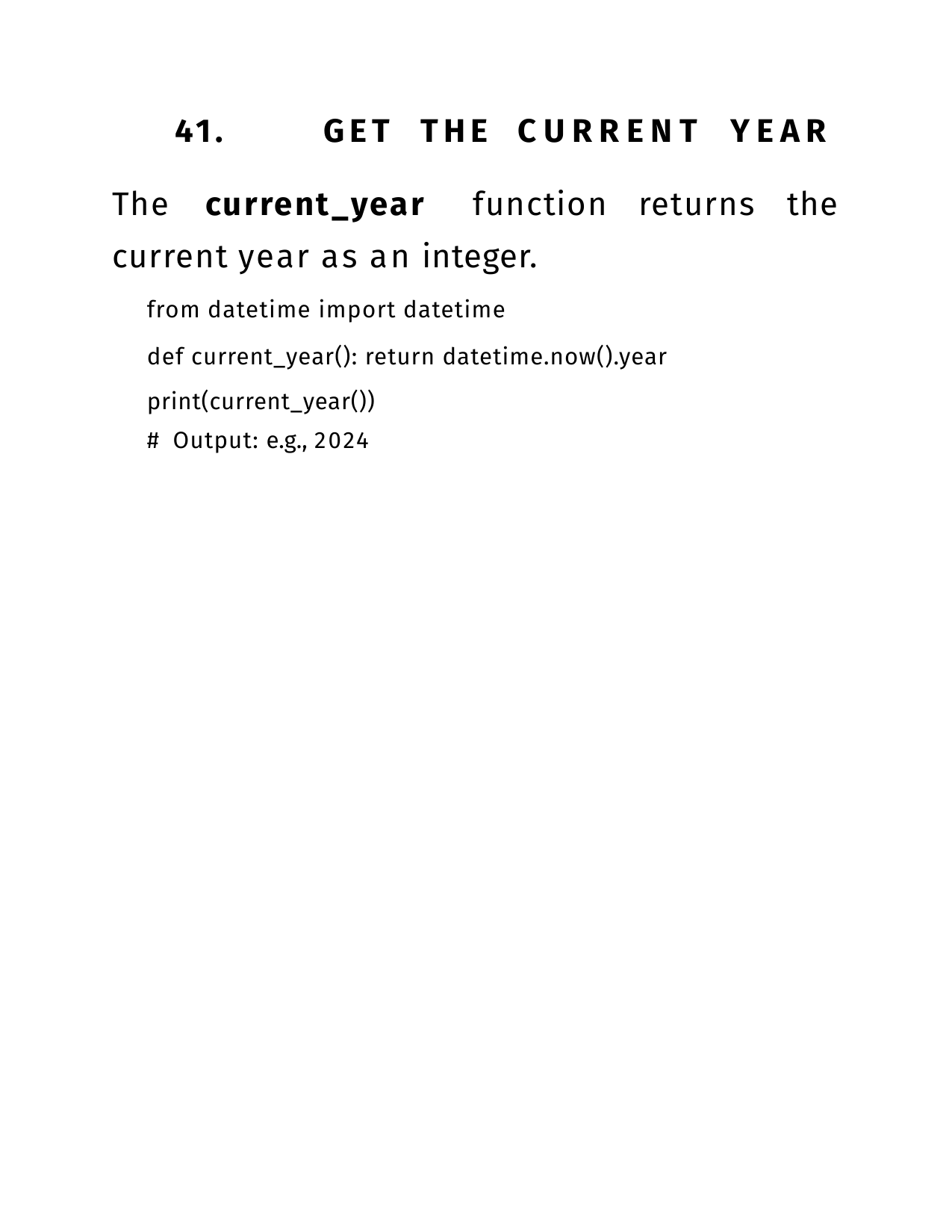

41.	GET	THE	CURRENT	YEAR
The	current_year	function	returns	the current year as an integer.
from datetime import datetime
def current_year(): return datetime.now().year print(current_year())
# Output: e.g., 2024